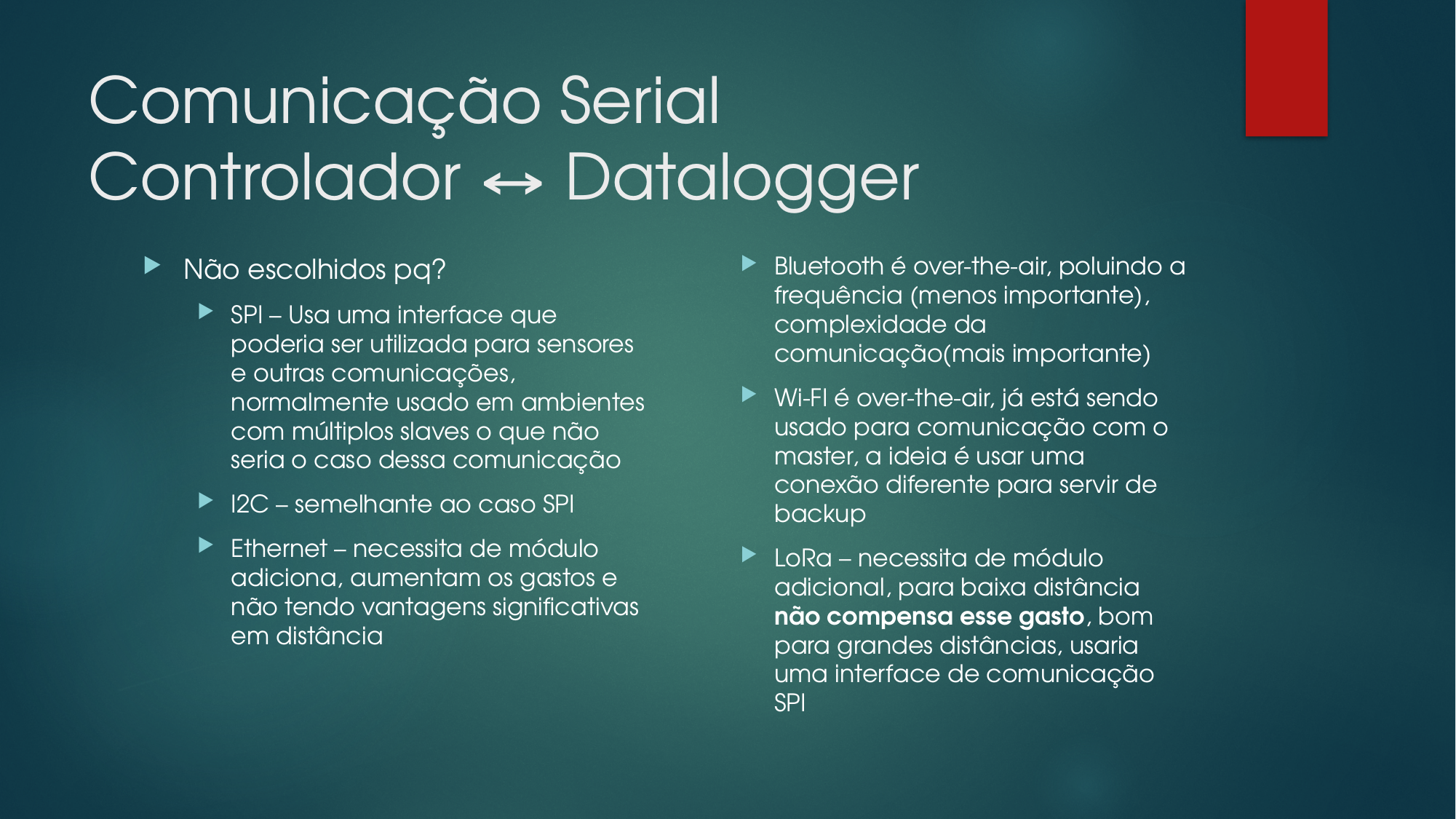

# Comunicação Serial Controlador ↔ Datalogger
Bluetooth é over-the-air, poluindo a frequência (menos importante), complexidade da comunicação(mais importante)
Wi-FI é over-the-air, já está sendo usado para comunicação com o master, a ideia é usar uma conexão diferente para servir de backup
LoRa – necessita de módulo adicional, para baixa distância não compensa esse gasto, bom para grandes distâncias, usaria uma interface de comunicação SPI

Não escolhidos pq?
SPI – Usa uma interface que poderia ser utilizada para sensores e outras comunicações, normalmente usado em ambientes com múltiplos slaves o que não seria o caso dessa comunicação
I2C – semelhante ao caso SPI
Ethernet – necessita de módulo adiciona, aumentam os gastos e não tendo vantagens significativas em distância